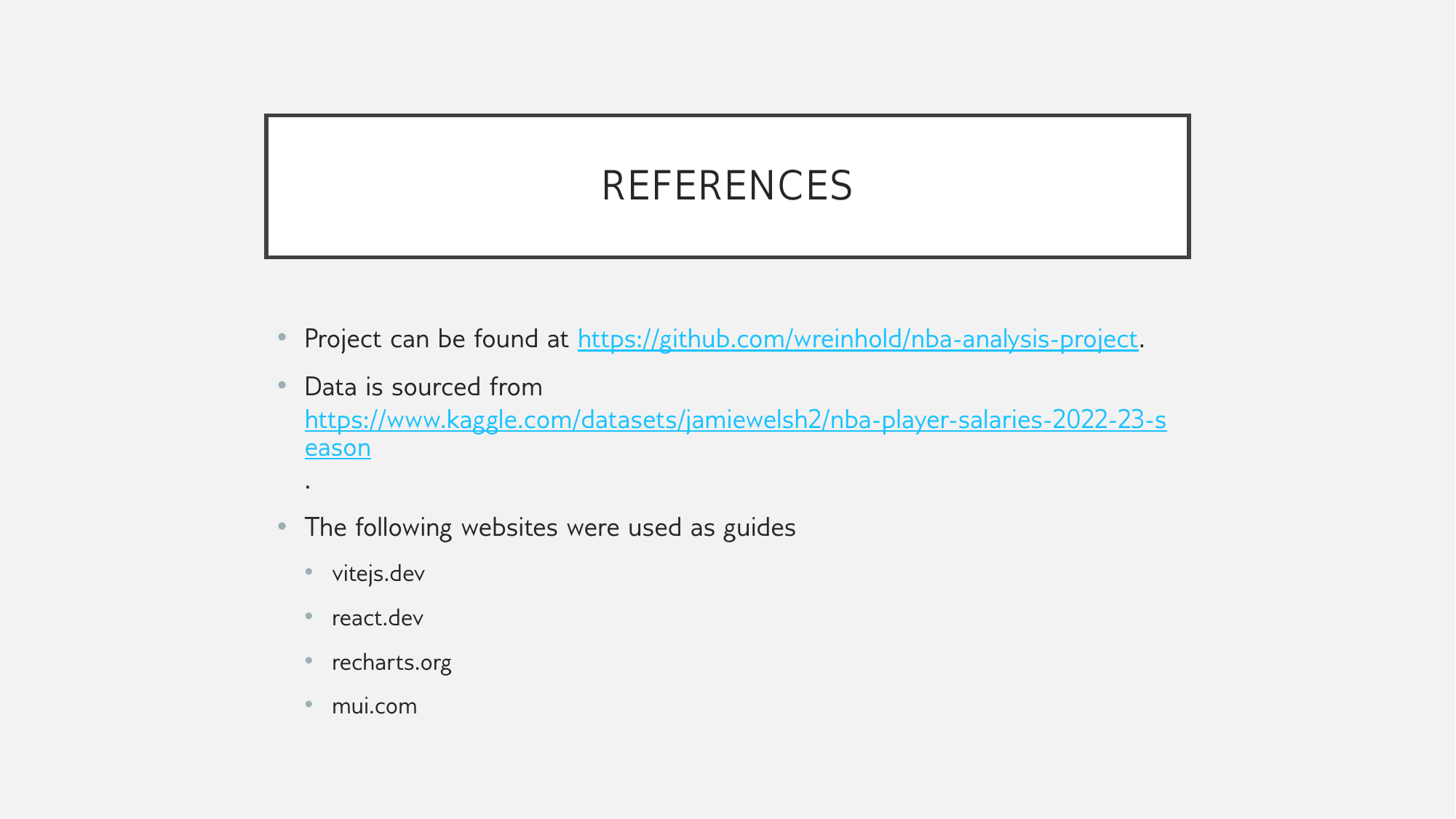

# References
Project can be found at https://github.com/wreinhold/nba-analysis-project.
Data is sourced from https://www.kaggle.com/datasets/jamiewelsh2/nba-player-salaries-2022-23-season.
The following websites were used as guides
vitejs.dev
react.dev
recharts.org
mui.com